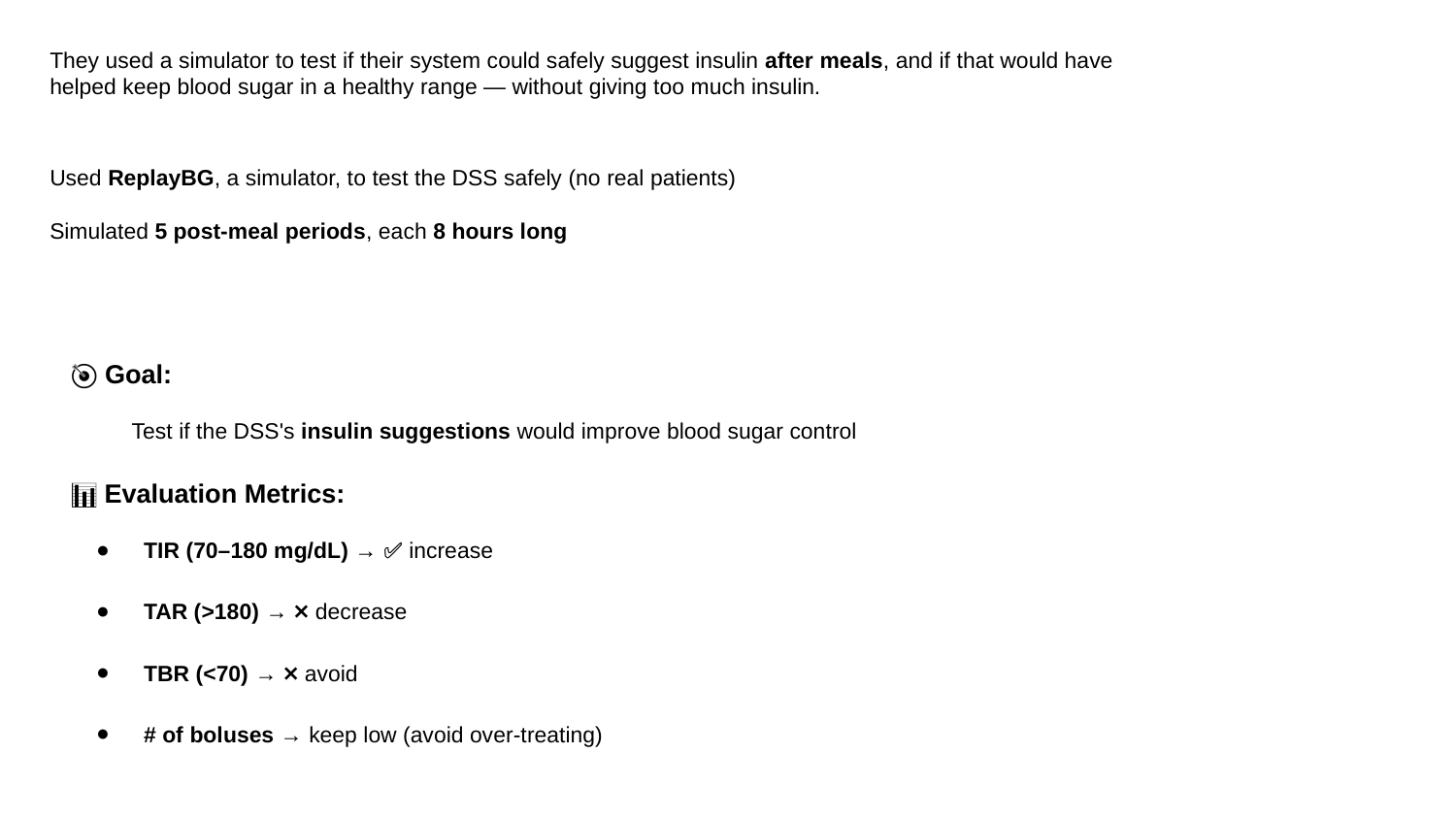

They used a simulator to test if their system could safely suggest insulin after meals, and if that would have helped keep blood sugar in a healthy range — without giving too much insulin.
Used ReplayBG, a simulator, to test the DSS safely (no real patients)
Simulated 5 post-meal periods, each 8 hours long
🎯 Goal:
Test if the DSS's insulin suggestions would improve blood sugar control
📊 Evaluation Metrics:
TIR (70–180 mg/dL) → ✅ increase
TAR (>180) → ❌ decrease
TBR (<70) → ❌ avoid
# of boluses → keep low (avoid over-treating)